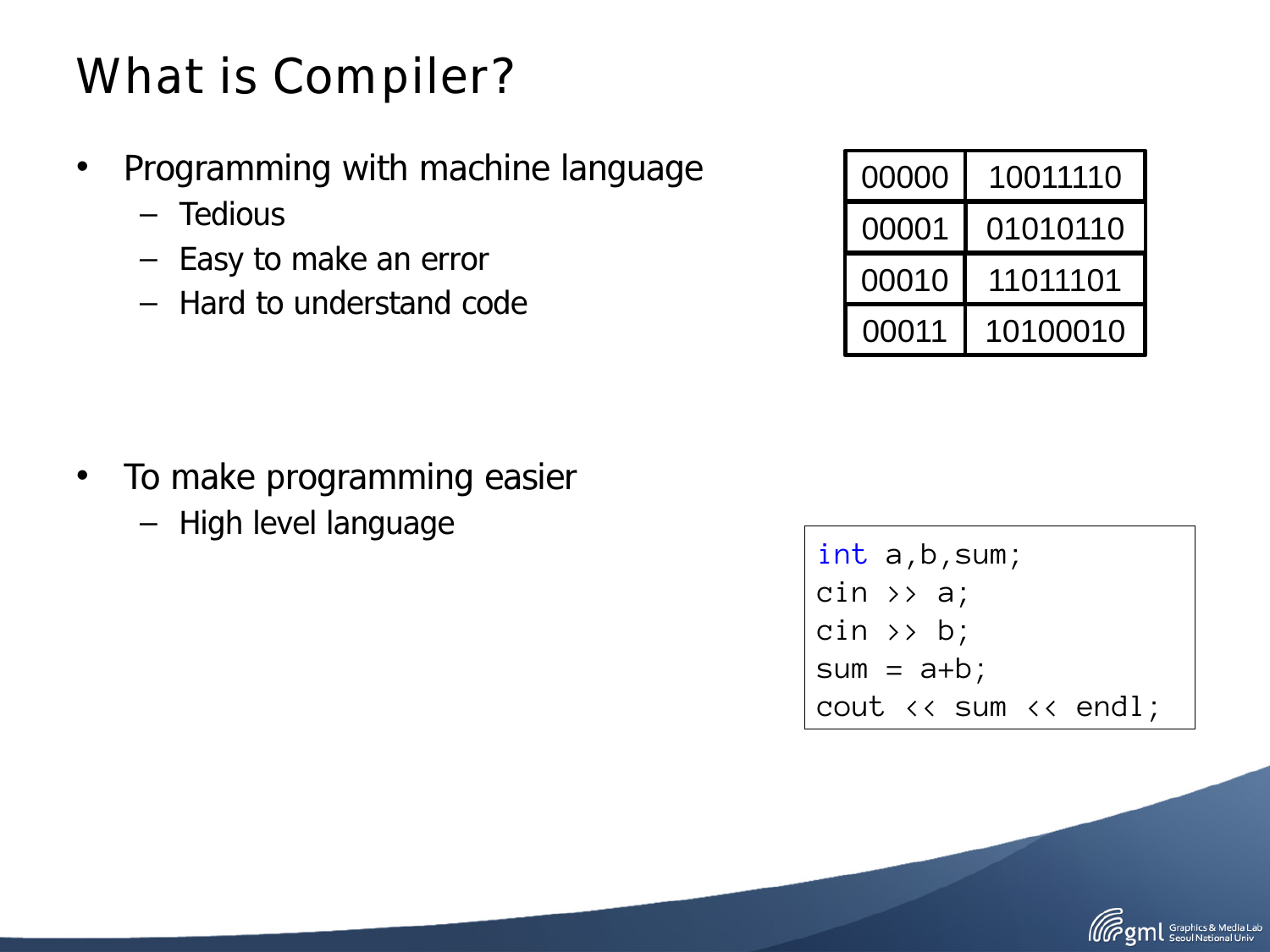

# What is Compiler?
Programming with machine language
Tedious
Easy to make an error
Hard to understand code

To make programming easier
High level language
00000
10011110
00001
01010110
00010
11011101
00011
10100010
int a,b,sum;
cin >> a;
cin >> b;
sum = a+b;
cout << sum << endl;